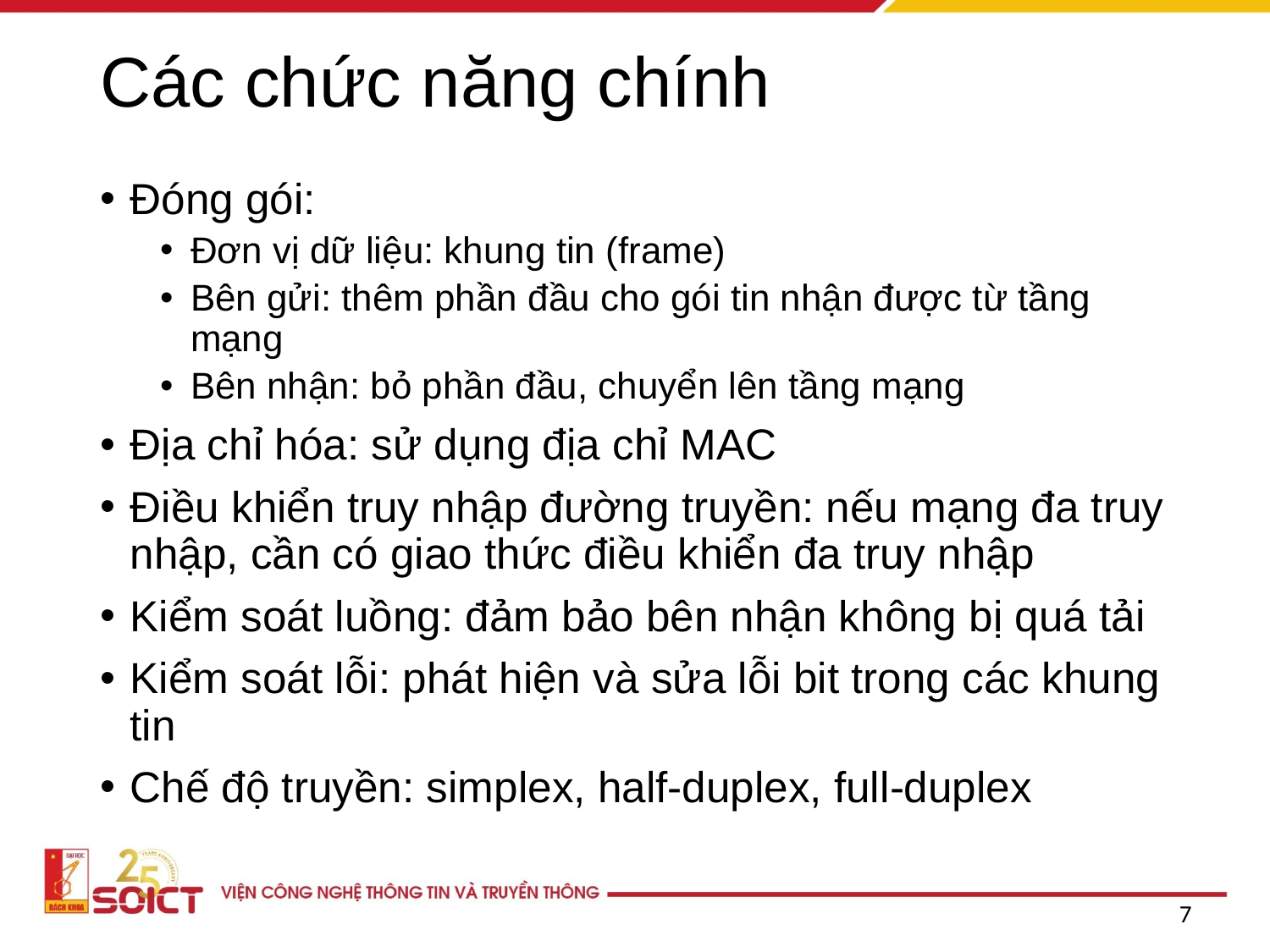

# Các chức năng chính
Đóng gói:
Đơn vị dữ liệu: khung tin (frame)
Bên gửi: thêm phần đầu cho gói tin nhận được từ tầng mạng
Bên nhận: bỏ phần đầu, chuyển lên tầng mạng
Địa chỉ hóa: sử dụng địa chỉ MAC
Điều khiển truy nhập đường truyền: nếu mạng đa truy nhập, cần có giao thức điều khiển đa truy nhập
Kiểm soát luồng: đảm bảo bên nhận không bị quá tải
Kiểm soát lỗi: phát hiện và sửa lỗi bit trong các khung tin
Chế độ truyền: simplex, half-duplex, full-duplex
7